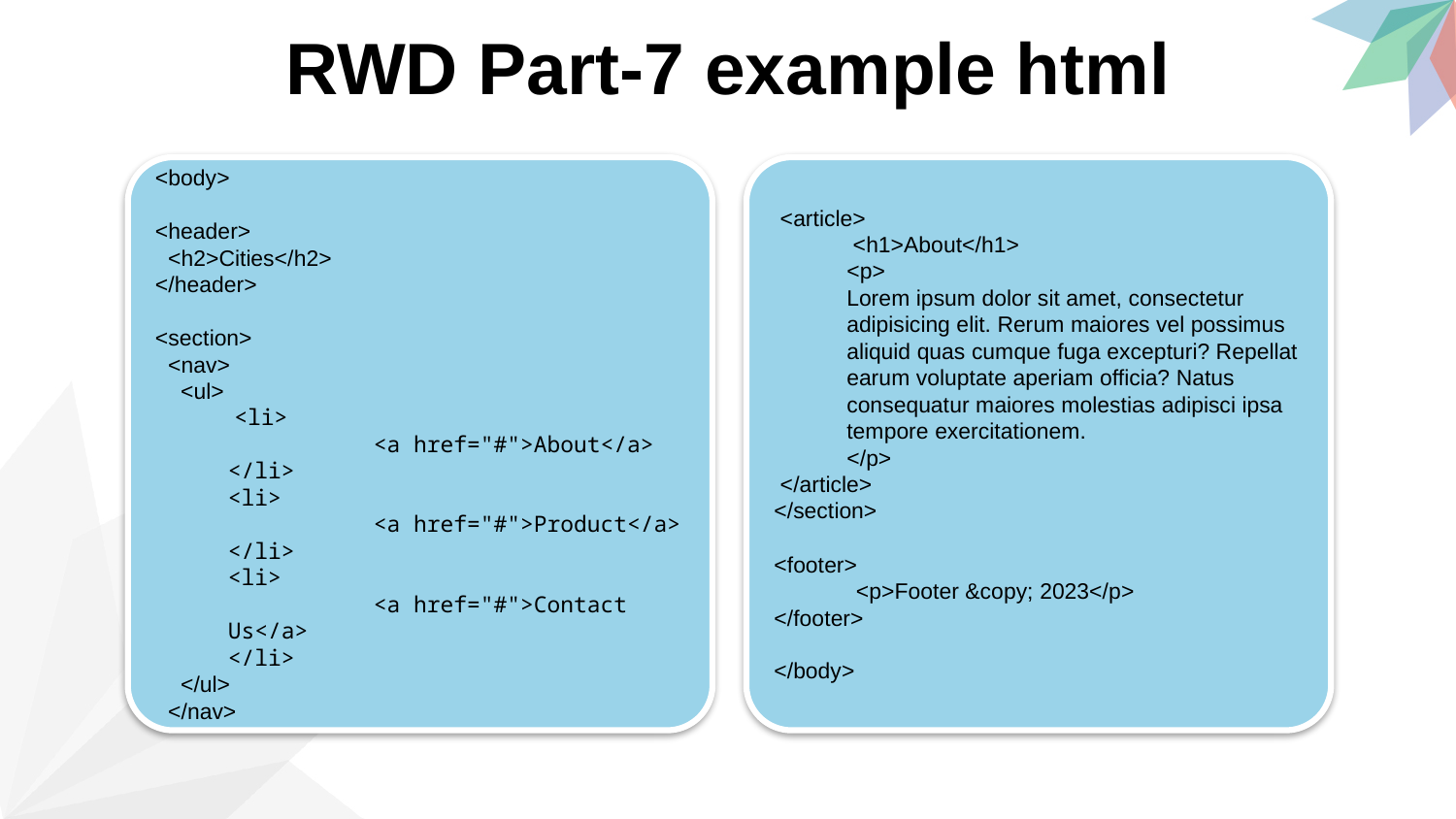

RWD Part-7 example html
<body>

<header>
  <h2>Cities</h2>
</header>

<section>
  <nav>
    <ul>
 <li>
	<a href="#">About</a>
</li>
<li>
	<a href="#">Product</a>
</li>
<li>
	<a href="#">Contact Us</a>
</li>
    </ul>
  </nav>
 <article>
 <h1>About</h1>
<p>
Lorem ipsum dolor sit amet, consectetur adipisicing elit. Rerum maiores vel possimus aliquid quas cumque fuga excepturi? Repellat earum voluptate aperiam officia? Natus consequatur maiores molestias adipisci ipsa tempore exercitationem.
</p>
 </article>
</section>

<footer>
             <p>Footer &copy; 2023</p>
</footer>

</body>